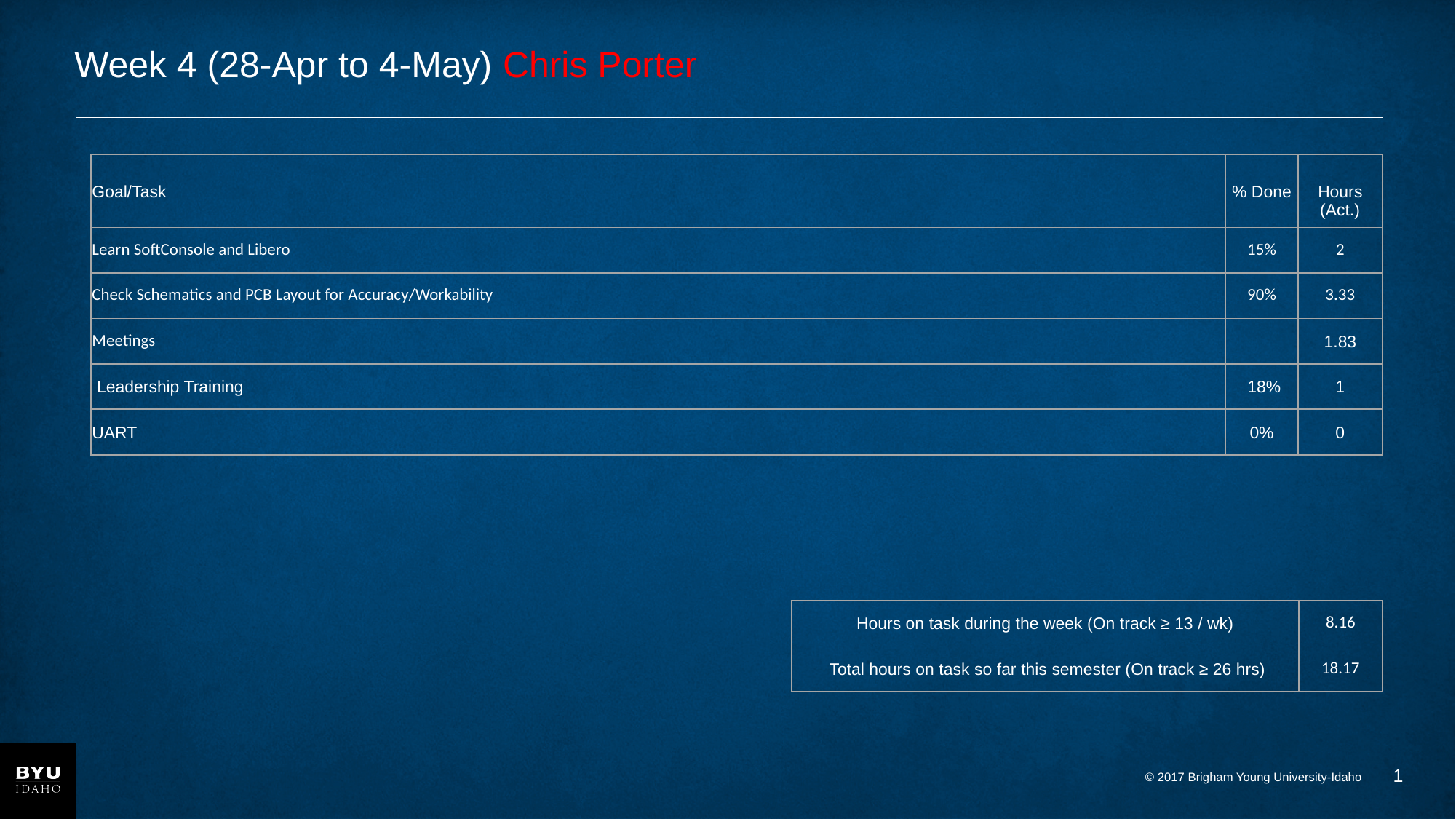

# Week 4 (28-Apr to 4-May) Chris Porter
| Goal/Task | % Done | Hours (Act.) |
| --- | --- | --- |
| Learn SoftConsole and Libero | 15% | 2 |
| Check Schematics and PCB Layout for Accuracy/Workability | 90% | 3.33 |
| Meetings |  | 1.83 |
| Leadership Training | 18% | 1 |
| UART | 0% | 0 |
| Hours on task during the week (On track ≥ 13 / wk) | 8.16 |
| --- | --- |
| Total hours on task so far this semester (On track ≥ 26 hrs) | 18.17 |